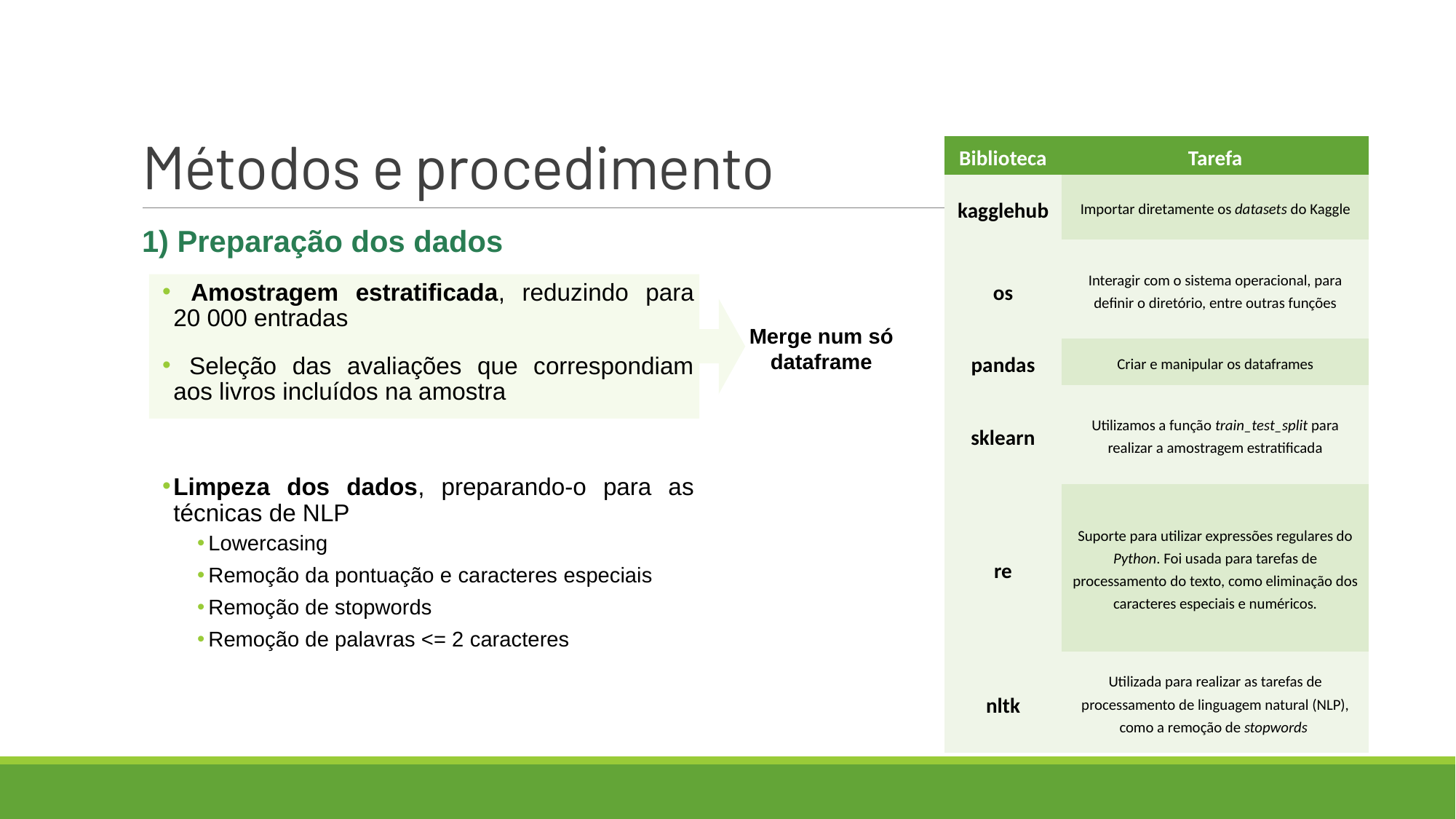

# Métodos e procedimento
| Biblioteca | Tarefa |
| --- | --- |
| kagglehub | Importar diretamente os datasets do Kaggle |
| os | Interagir com o sistema operacional, para definir o diretório, entre outras funções |
| pandas | Criar e manipular os dataframes |
| sklearn | Utilizamos a função train\_test\_split para realizar a amostragem estratificada |
| re | Suporte para utilizar expressões regulares do Python. Foi usada para tarefas de processamento do texto, como eliminação dos caracteres especiais e numéricos. |
| nltk | Utilizada para realizar as tarefas de processamento de linguagem natural (NLP), como a remoção de stopwords |
1) Preparação dos dados
 Amostragem estratificada, reduzindo para
20 000 entradas
 Seleção das avaliações que correspondiam aos livros incluídos na amostra

Limpeza dos dados, preparando-o para as técnicas de NLP
Lowercasing
Remoção da pontuação e caracteres especiais
Remoção de stopwords
Remoção de palavras <= 2 caracteres

Merge num só dataframe